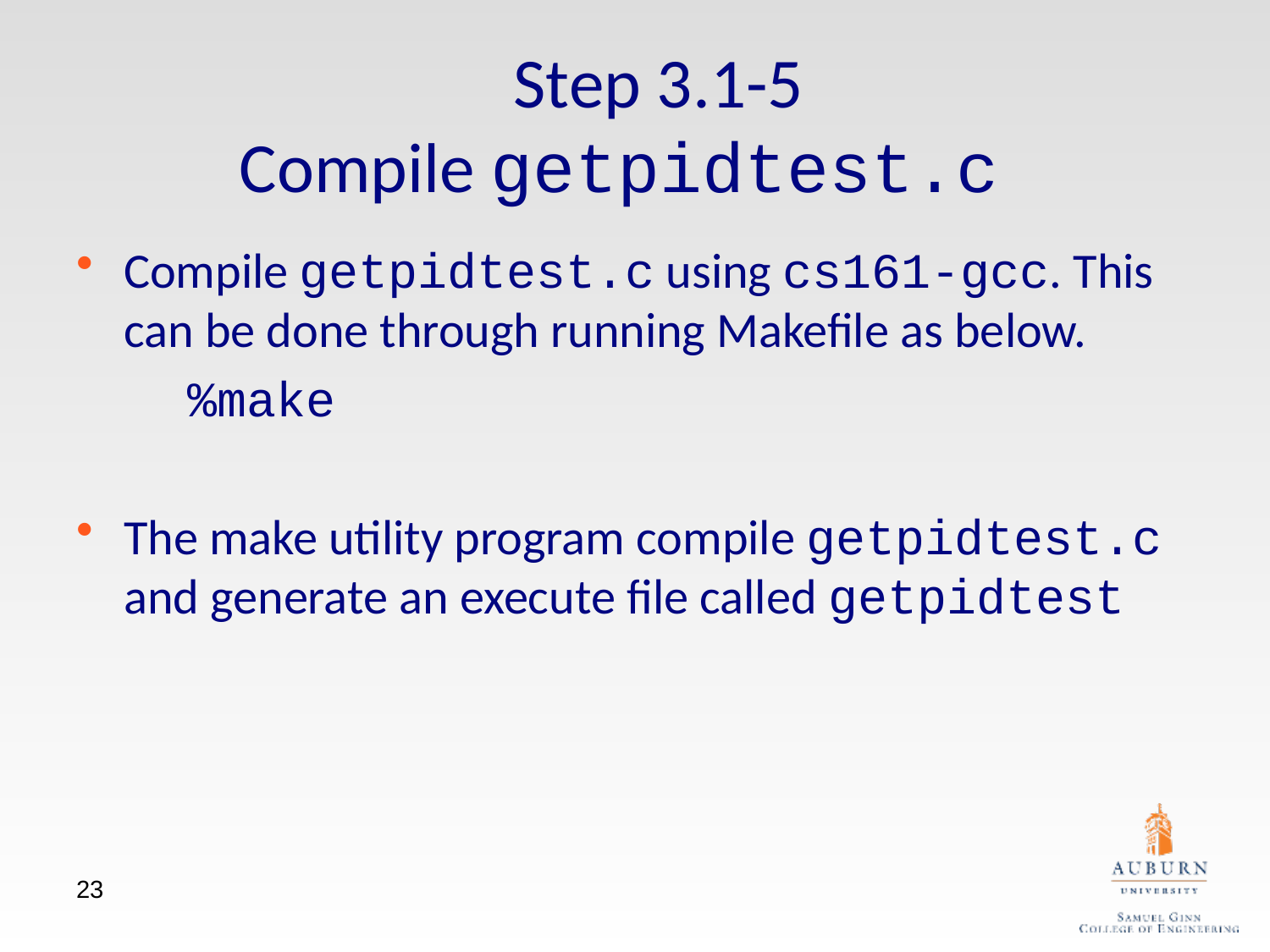

Step 3.1-5
Compile getpidtest.c
Compile getpidtest.c using cs161-gcc. This can be done through running Makefile as below.
%make

The make utility program compile getpidtest.c and generate an execute file called getpidtest

23